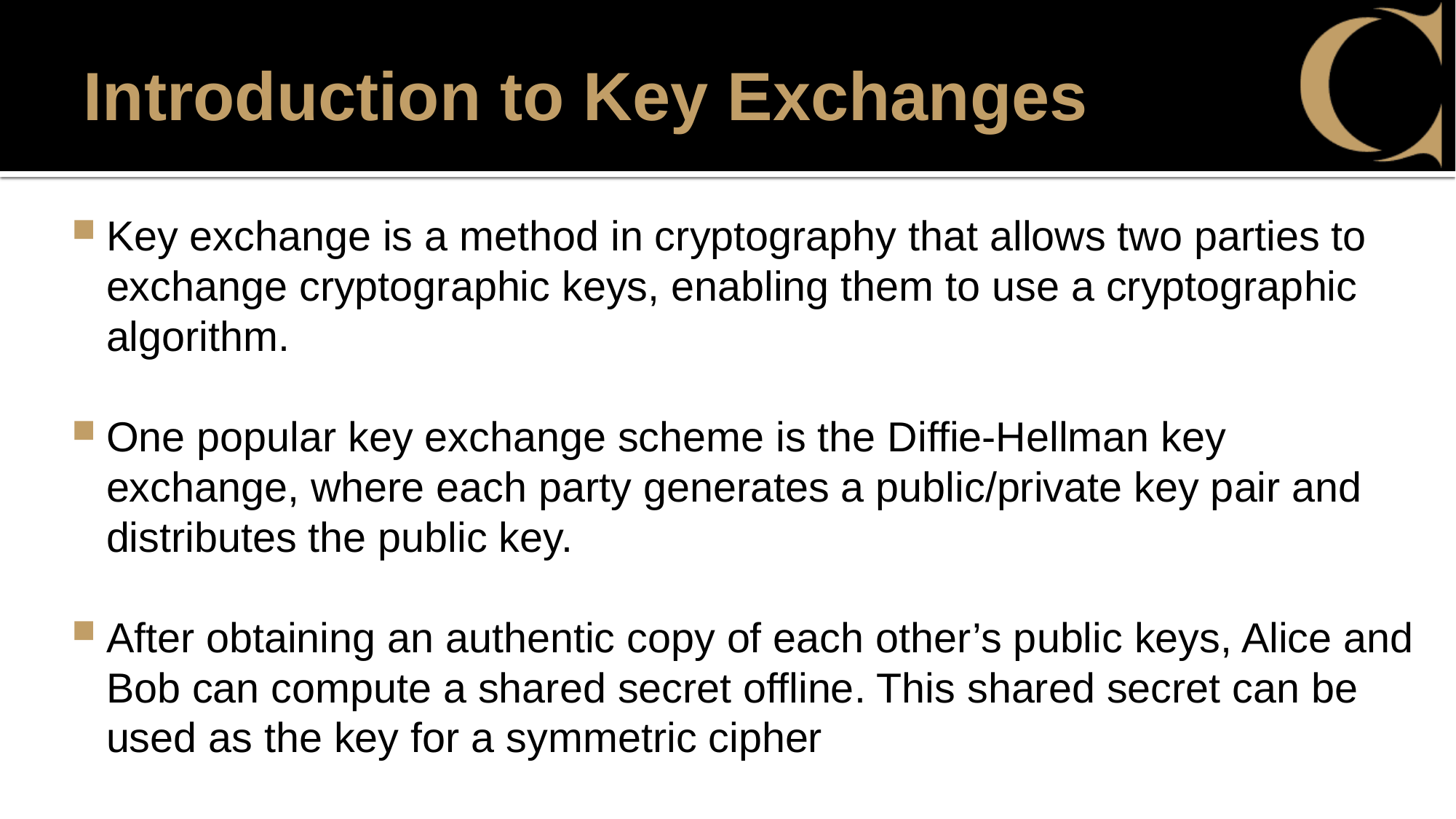

Introduction to Key Exchanges
Key exchange is a method in cryptography that allows two parties to exchange cryptographic keys, enabling them to use a cryptographic algorithm.

One popular key exchange scheme is the Diffie-Hellman key exchange, where each party generates a public/private key pair and distributes the public key.

After obtaining an authentic copy of each other’s public keys, Alice and Bob can compute a shared secret offline. This shared secret can be used as the key for a symmetric cipher